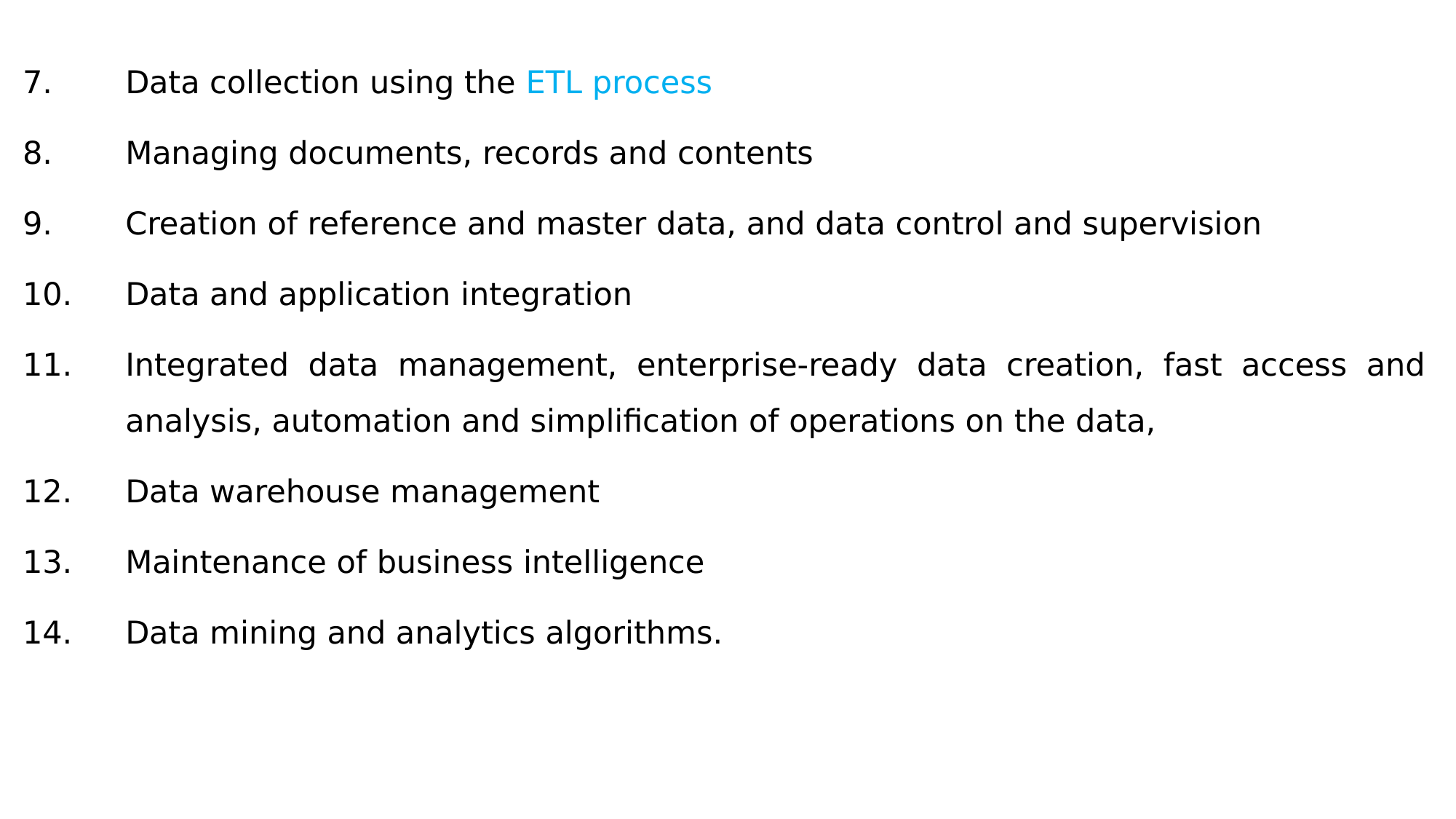

7.	Data collection using the ETL process
8.	Managing documents, records and contents
9.	Creation of reference and master data, and data control and supervision
10.	Data and application integration
11.	Integrated data management, enterprise-ready data creation, fast access and 	analysis, automation and simplification of operations on the data,
12.	Data warehouse management
13.	Maintenance of business intelligence
14.	Data mining and analytics algorithms.